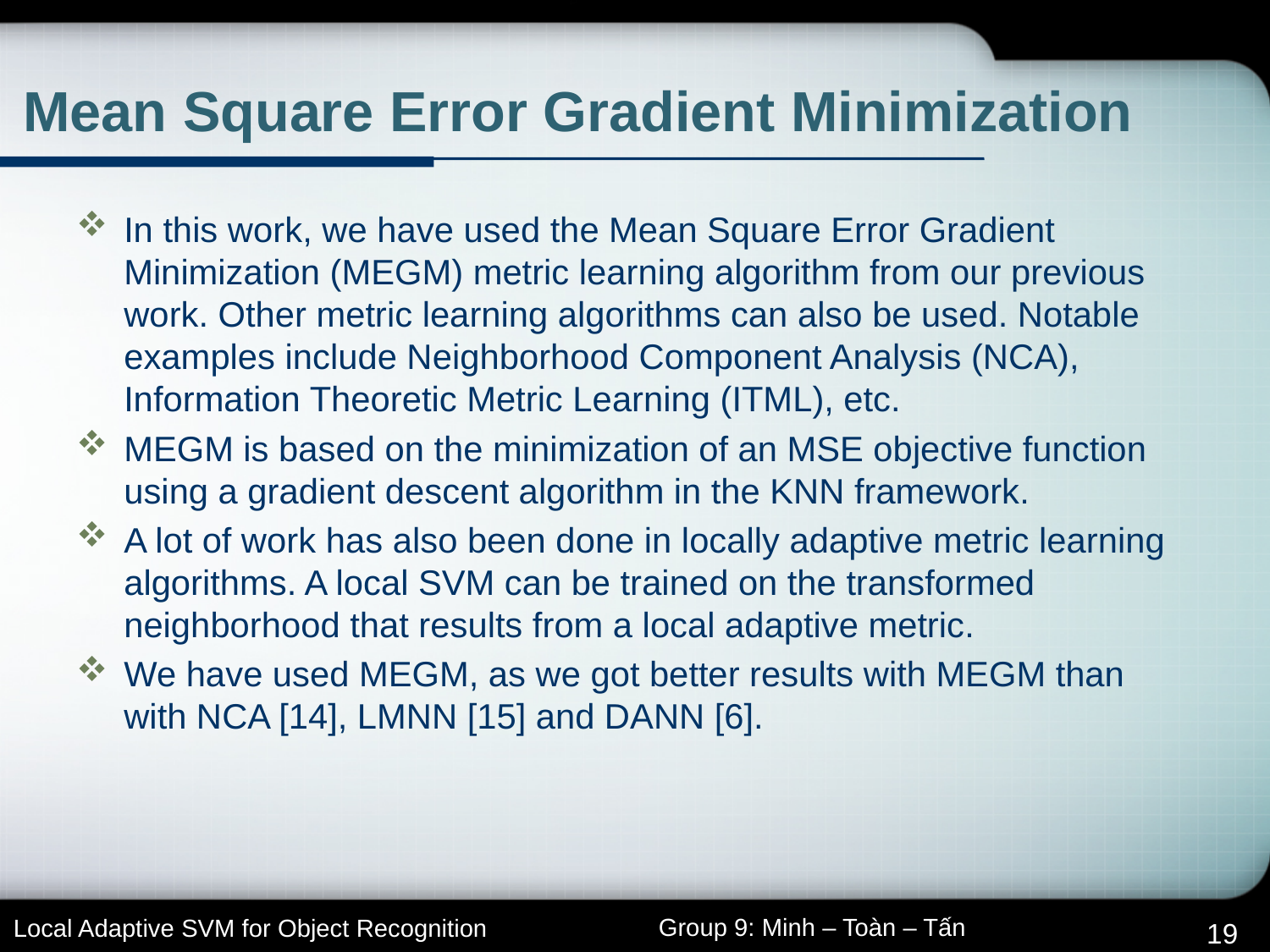

# Mean Square Error Gradient Minimization
In this work, we have used the Mean Square Error Gradient Minimization (MEGM) metric learning algorithm from our previous work. Other metric learning algorithms can also be used. Notable examples include Neighborhood Component Analysis (NCA), Information Theoretic Metric Learning (ITML), etc.
MEGM is based on the minimization of an MSE objective function using a gradient descent algorithm in the KNN framework.
A lot of work has also been done in locally adaptive metric learning algorithms. A local SVM can be trained on the transformed neighborhood that results from a local adaptive metric.
We have used MEGM, as we got better results with MEGM than with NCA [14], LMNN [15] and DANN [6].
19